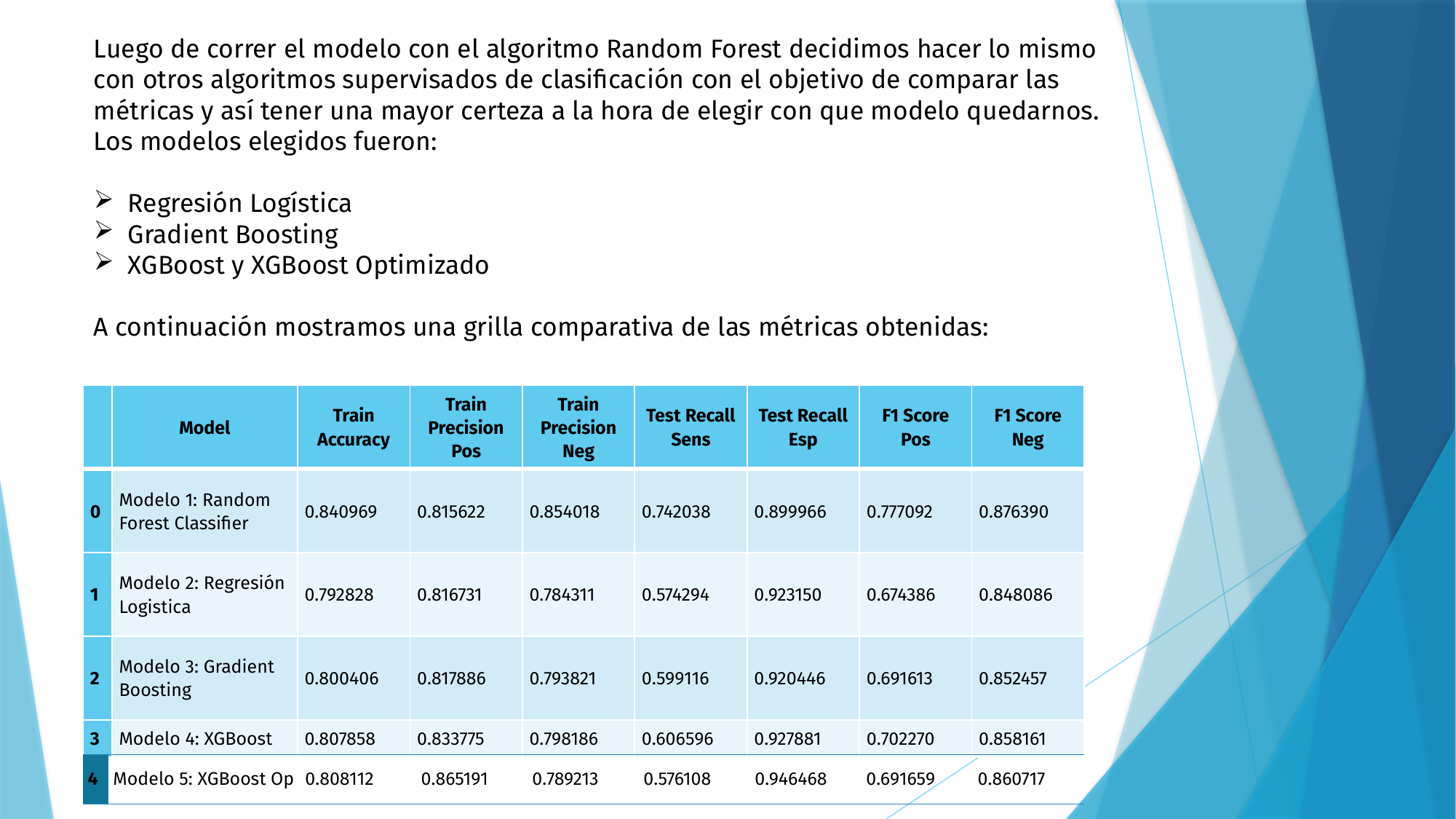

Luego de correr el modelo con el algoritmo Random Forest decidimos hacer lo mismo con otros algoritmos supervisados de clasificación con el objetivo de comparar las métricas y así tener una mayor certeza a la hora de elegir con que modelo quedarnos. Los modelos elegidos fueron:

Regresión Logística
Gradient Boosting
XGBoost y XGBoost Optimizado

A continuación mostramos una grilla comparativa de las métricas obtenidas:
|  | Model | Train Accuracy | Train Precision Pos | Train Precision Neg | Test Recall Sens | Test Recall Esp | F1 Score Pos | F1 Score Neg |
| --- | --- | --- | --- | --- | --- | --- | --- | --- |
| 0 | Modelo 1: Random Forest Classifier | 0.840969 | 0.815622 | 0.854018 | 0.742038 | 0.899966 | 0.777092 | 0.876390 |
| 1 | Modelo 2: Regresión Logistica | 0.792828 | 0.816731 | 0.784311 | 0.574294 | 0.923150 | 0.674386 | 0.848086 |
| 2 | Modelo 3: Gradient Boosting | 0.800406 | 0.817886 | 0.793821 | 0.599116 | 0.920446 | 0.691613 | 0.852457 |
| 3 | Modelo 4: XGBoost | 0.807858 | 0.833775 | 0.798186 | 0.606596 | 0.927881 | 0.702270 | 0.858161 |
| 4 | Modelo 5: XGBoost Op | 0.808112 | 0.865191 | 0.789213 | 0.576108 | 0.946468 | 0.691659 | 0.860717 |
| --- | --- | --- | --- | --- | --- | --- | --- | --- |